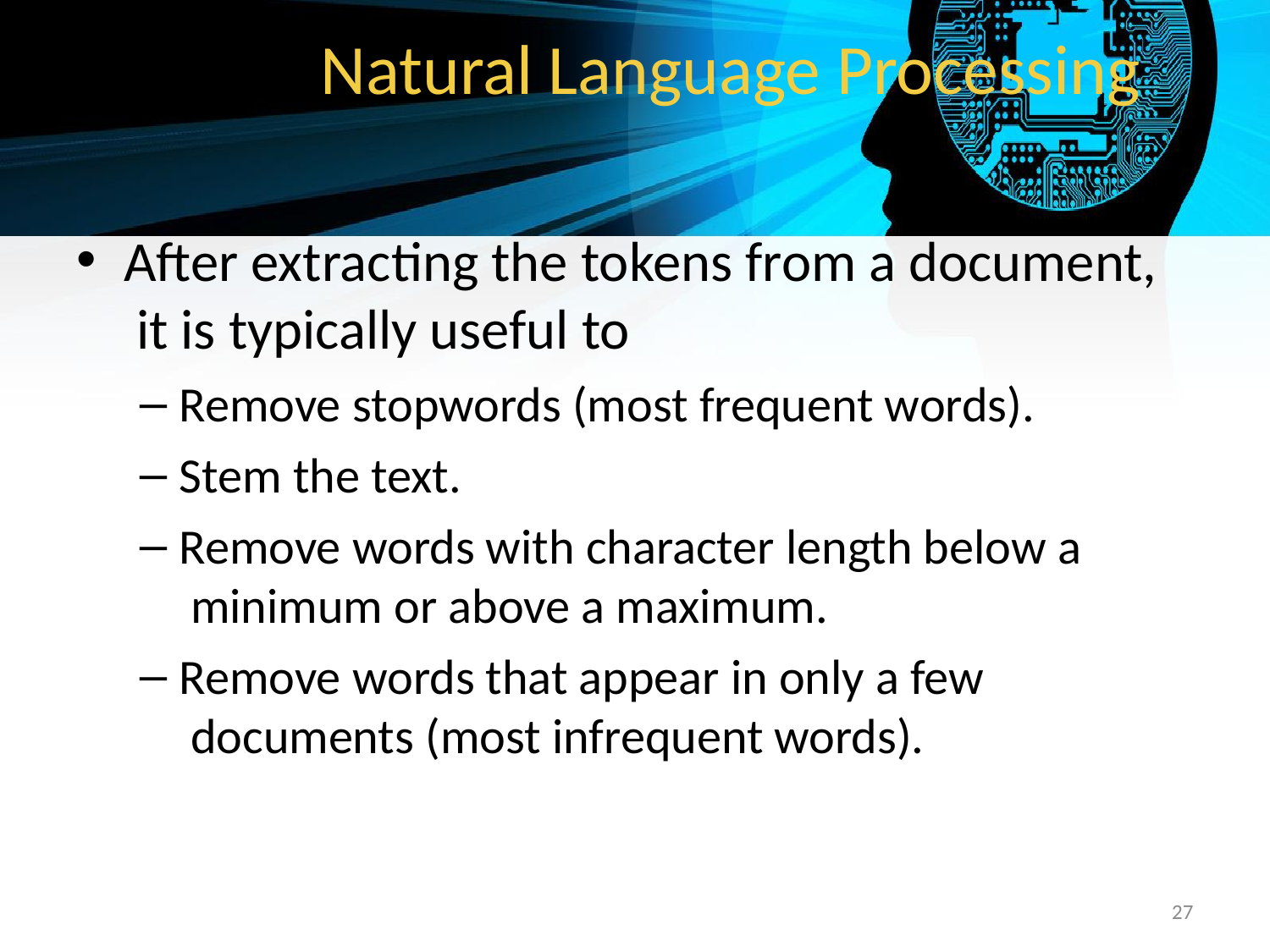

# Natural Language Processing
After extracting the tokens from a document,  it is typically useful to
Remove stopwords (most frequent words).
Stem the text.
Remove words with character length below a  minimum or above a maximum.
Remove words that appear in only a few  documents (most infrequent words).
27